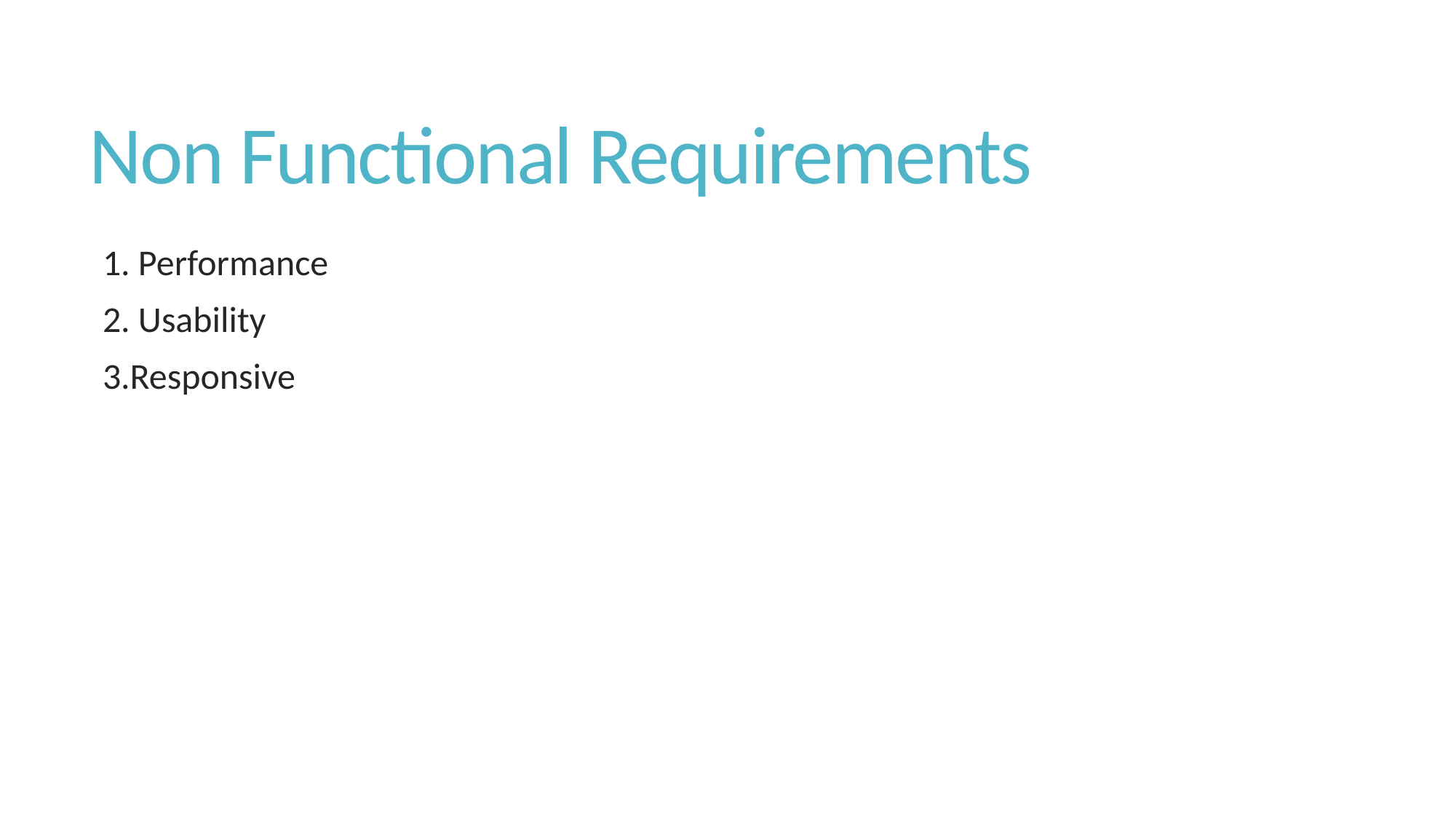

# Non Functional Requirements
1. Performance
2. Usability
3.Responsive